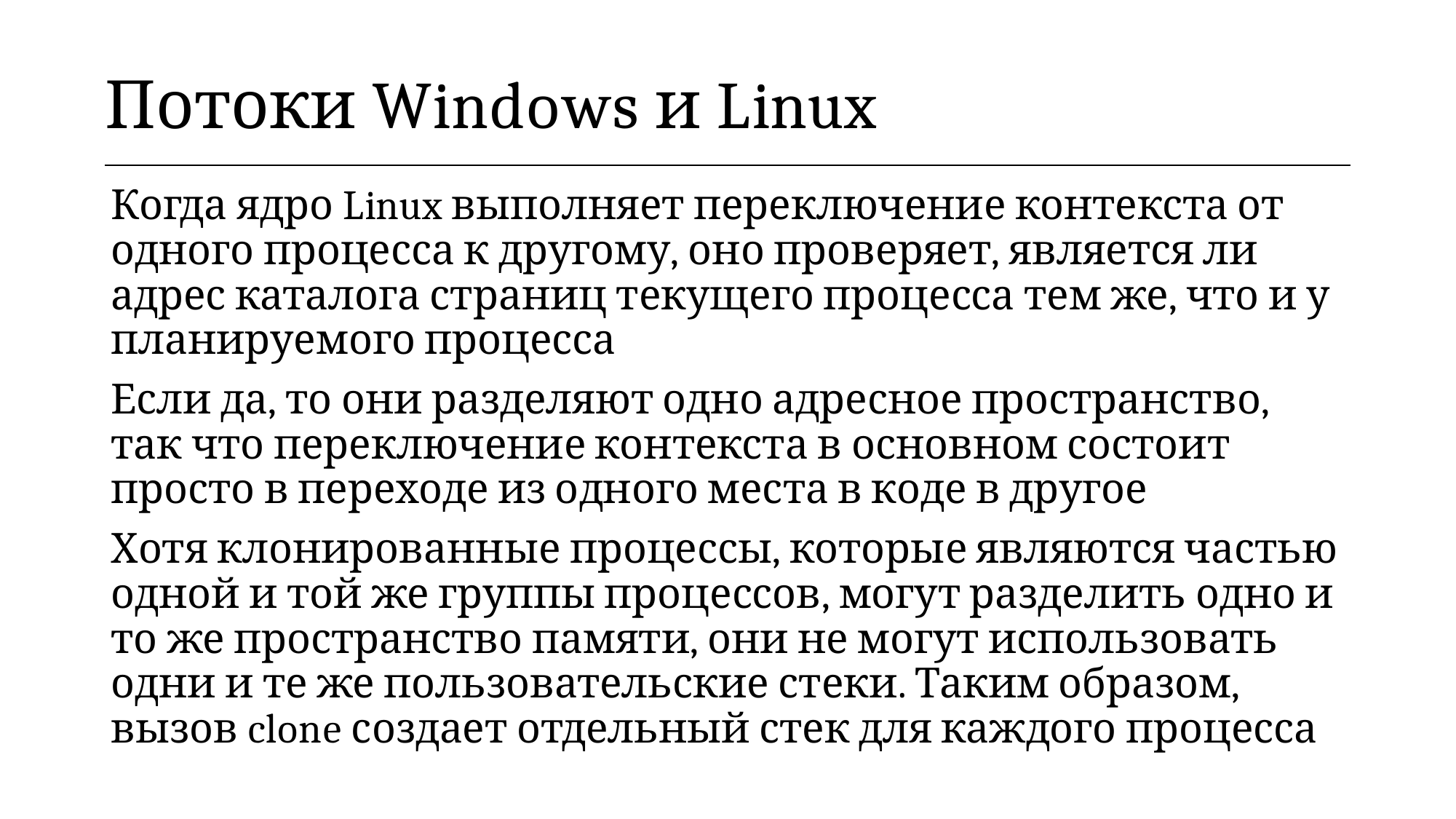

| Потоки Windows и Linux |
| --- |
Когда ядро Linux выполняет переключение контекста от одного процесса к другому, оно проверяет, является ли адрес каталога страниц текущего процесса тем же, что и у планируемого процесса
Если да, то они разделяют одно адресное пространство, так что переключение контекста в основном состоит просто в переходе из одного места в коде в другое
Хотя клонированные процессы, которые являются частью одной и той же группы процессов, могут разделить одно и то же пространство памяти, они не могут использовать одни и те же пользовательские стеки. Таким образом, вызов clone создает отдельный стек для каждого процесса